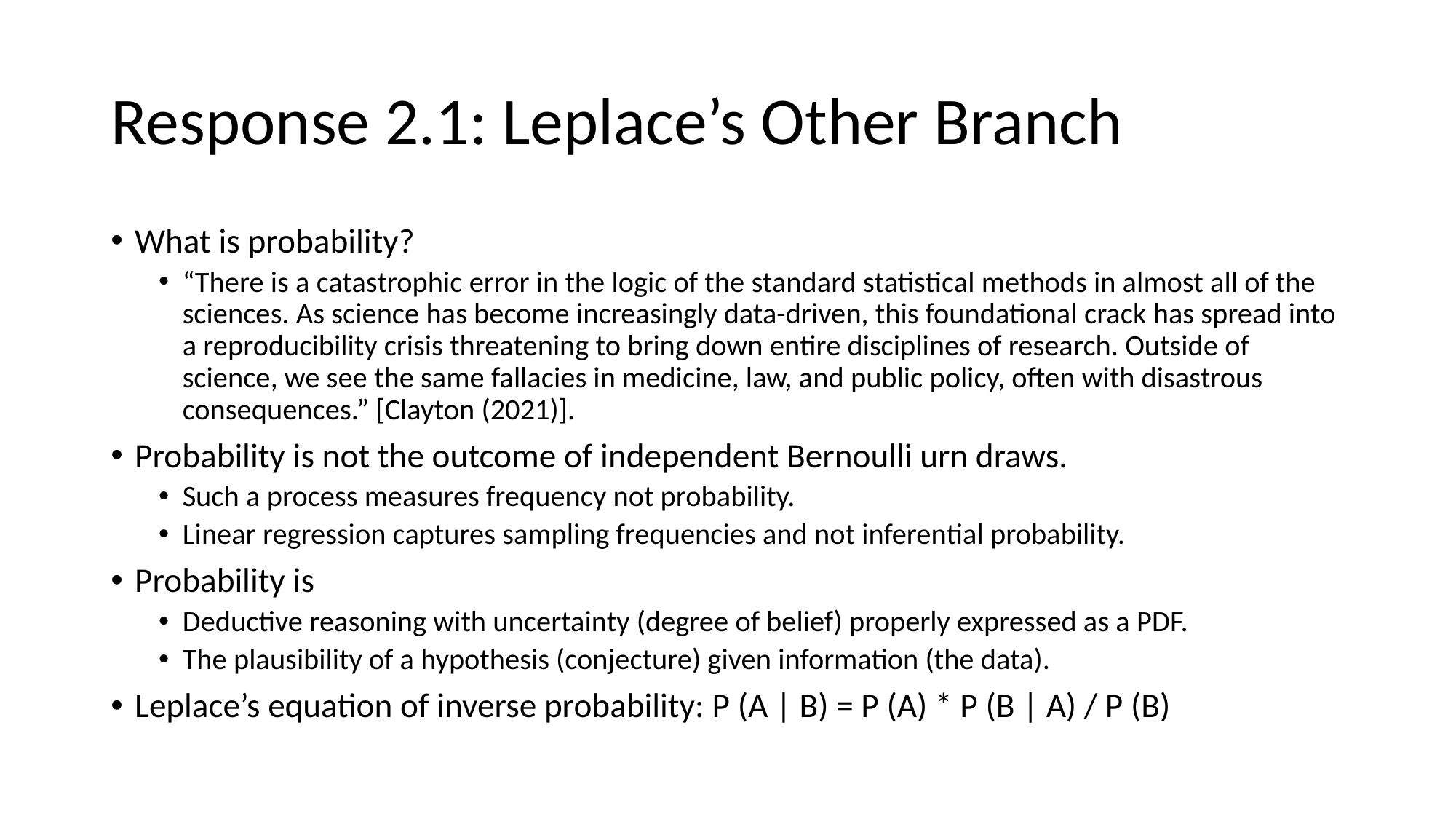

# Response 2.1: Leplace’s Other Branch
What is probability?
“There is a catastrophic error in the logic of the standard statistical methods in almost all of the sciences. As science has become increasingly data-driven, this foundational crack has spread into a reproducibility crisis threatening to bring down entire disciplines of research. Outside of science, we see the same fallacies in medicine, law, and public policy, often with disastrous consequences.” [Clayton (2021)].
Probability is not the outcome of independent Bernoulli urn draws.
Such a process measures frequency not probability.
Linear regression captures sampling frequencies and not inferential probability.
Probability is
Deductive reasoning with uncertainty (degree of belief) properly expressed as a PDF.
The plausibility of a hypothesis (conjecture) given information (the data).
Leplace’s equation of inverse probability: P (A | B) = P (A) * P (B | A) / P (B)